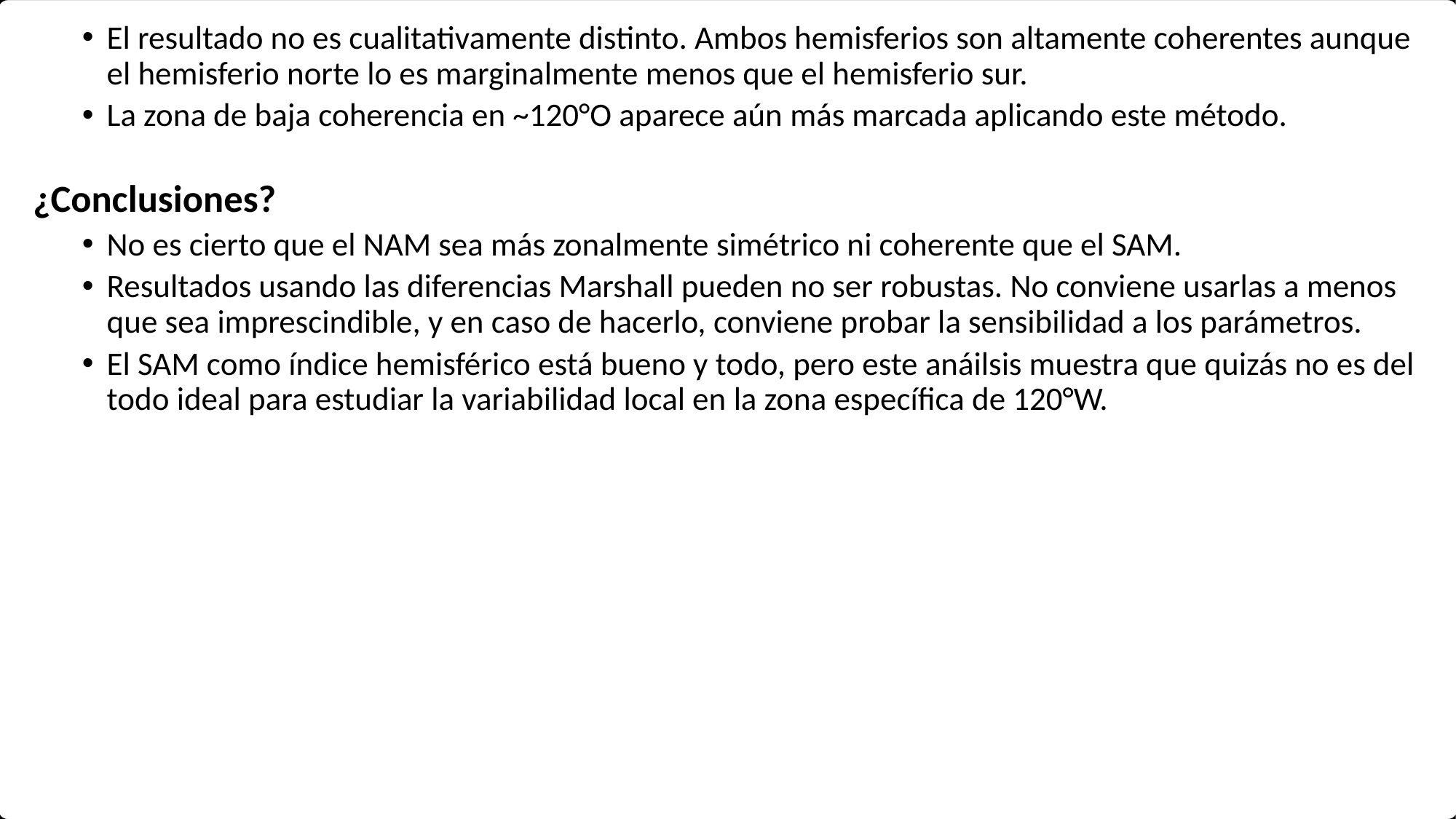

El resultado no es cualitativamente distinto. Ambos hemisferios son altamente coherentes aunque el hemisferio norte lo es marginalmente menos que el hemisferio sur.
La zona de baja coherencia en ~120°O aparece aún más marcada aplicando este método.
¿Conclusiones?
No es cierto que el NAM sea más zonalmente simétrico ni coherente que el SAM.
Resultados usando las diferencias Marshall pueden no ser robustas. No conviene usarlas a menos que sea imprescindible, y en caso de hacerlo, conviene probar la sensibilidad a los parámetros.
El SAM como índice hemisférico está bueno y todo, pero este anáilsis muestra que quizás no es del todo ideal para estudiar la variabilidad local en la zona específica de 120°W.